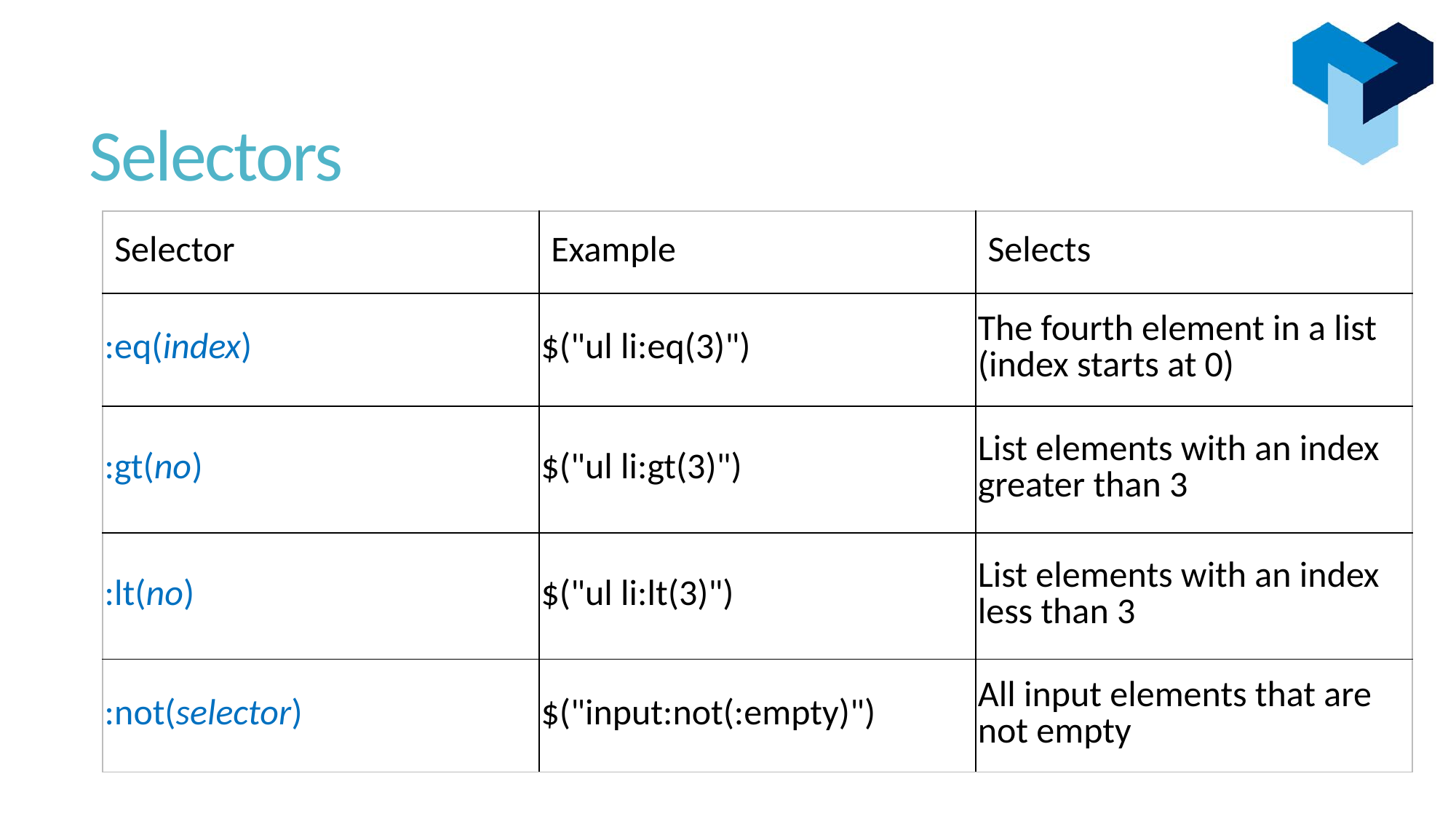

# Selectors
| Selector | Example | Selects |
| --- | --- | --- |
| :eq(index) | $("ul li:eq(3)") | The fourth element in a list (index starts at 0) |
| :gt(no) | $("ul li:gt(3)") | List elements with an index greater than 3 |
| :lt(no) | $("ul li:lt(3)") | List elements with an index less than 3 |
| :not(selector) | $("input:not(:empty)") | All input elements that are not empty |